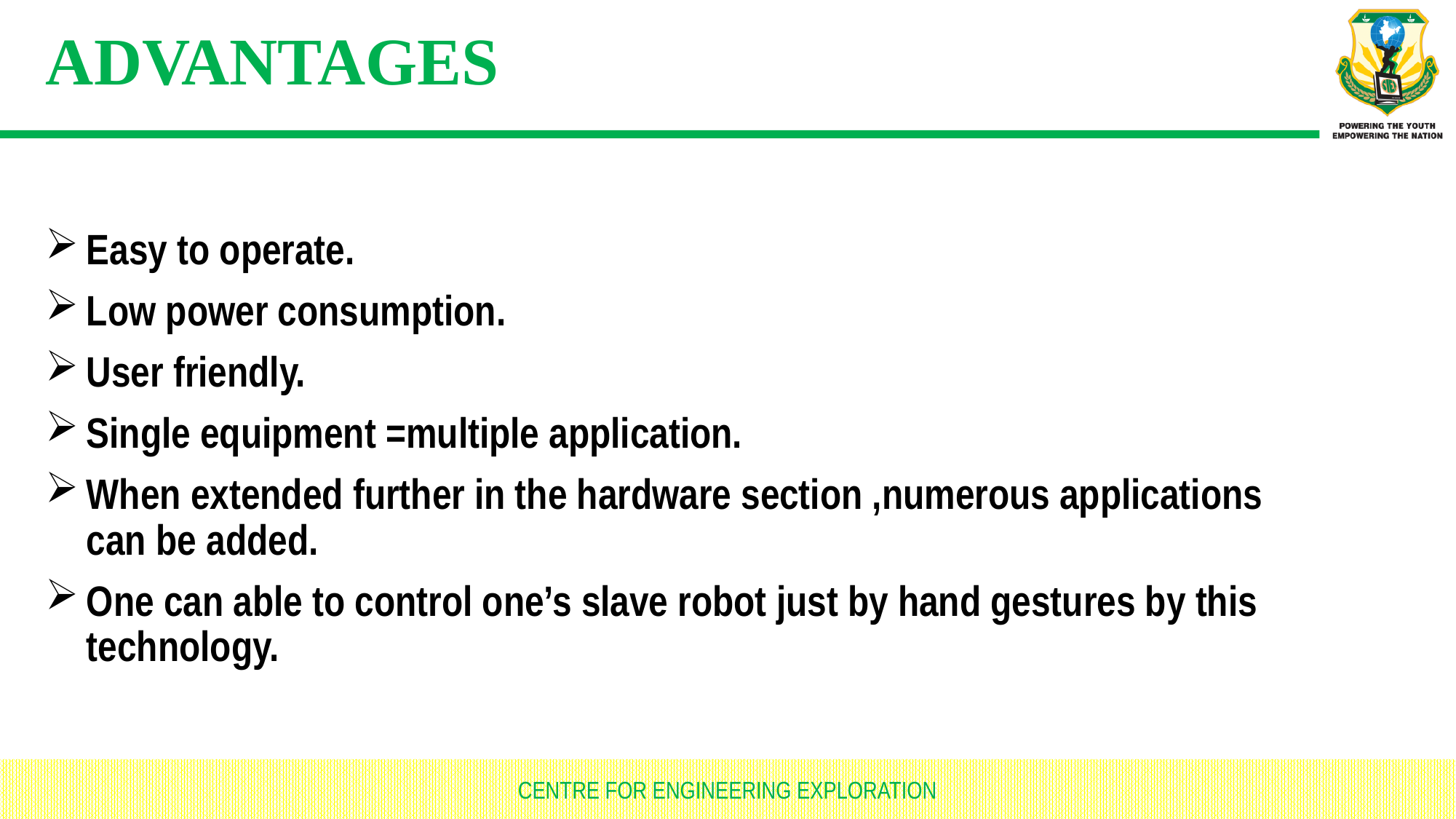

# ADVANTAGES
Easy to operate.
Low power consumption.
User friendly.
Single equipment =multiple application.
When extended further in the hardware section ,numerous applications can be added.
One can able to control one’s slave robot just by hand gestures by this technology.